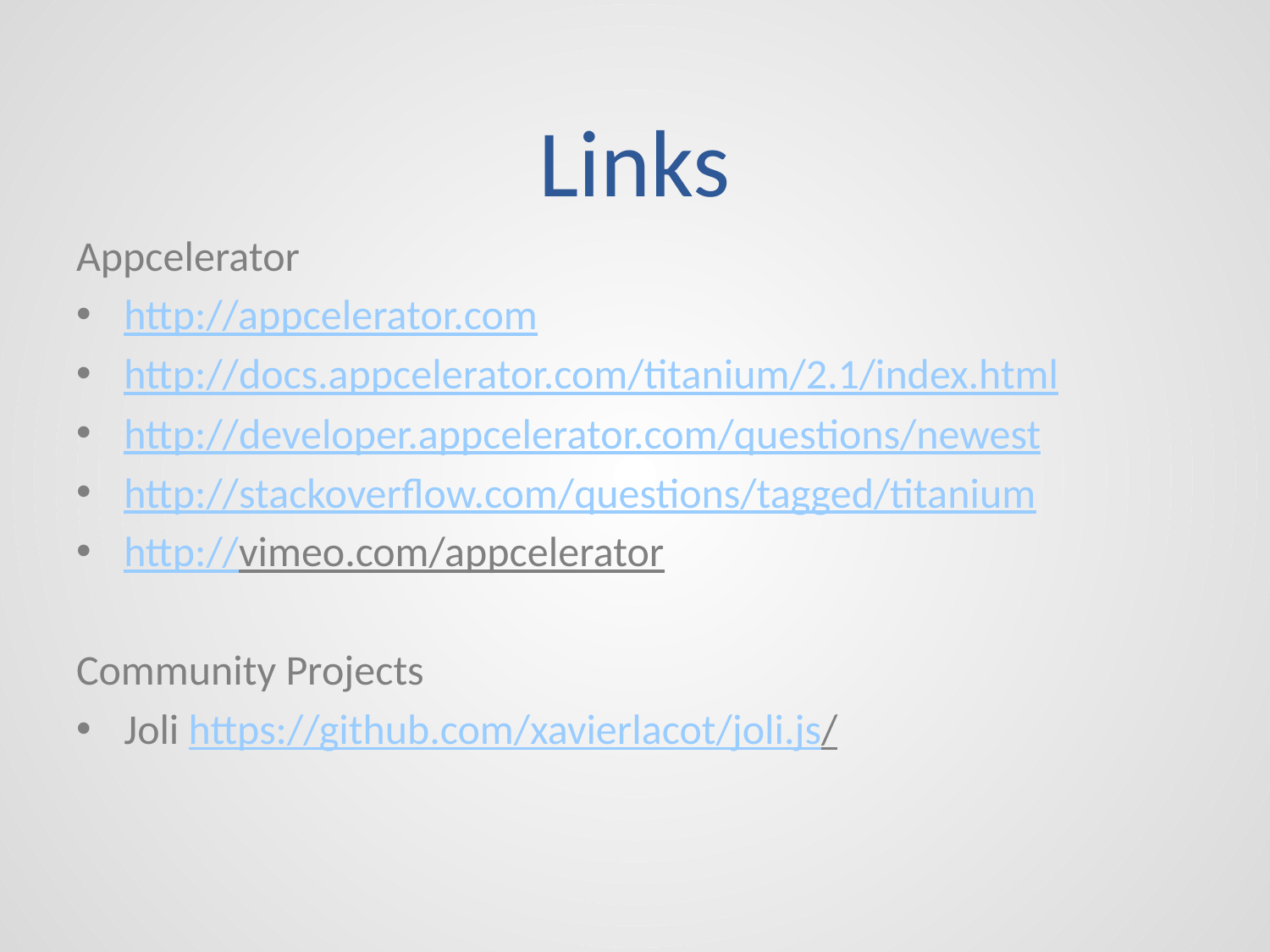

# Links
Appcelerator
http://appcelerator.com
http://docs.appcelerator.com/titanium/2.1/index.html
http://developer.appcelerator.com/questions/newest
http://stackoverflow.com/questions/tagged/titanium
http://vimeo.com/appcelerator

Community Projects
Joli https://github.com/xavierlacot/joli.js/